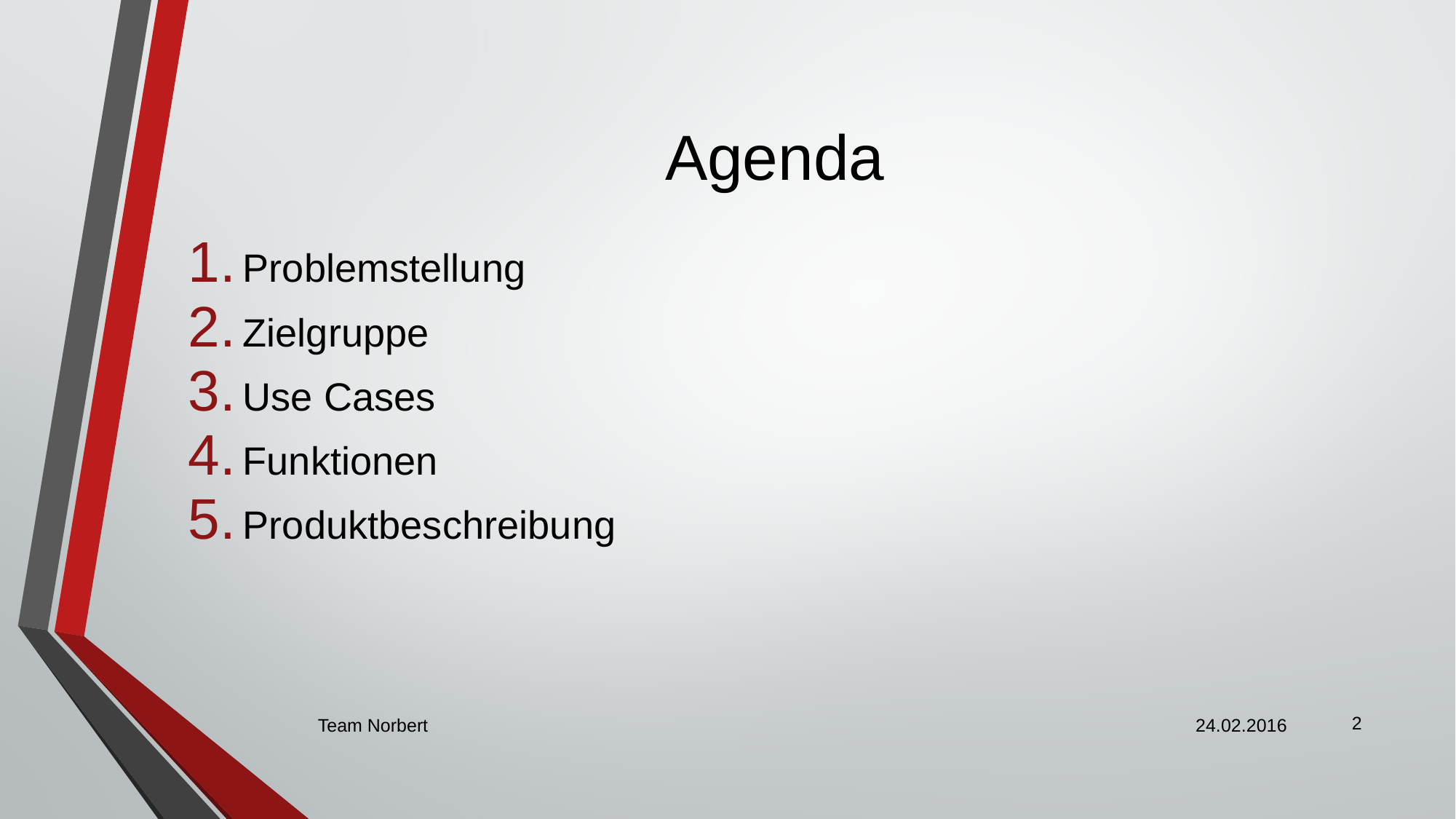

# Agenda
Problemstellung
Zielgruppe
Use Cases
Funktionen
Produktbeschreibung

2
Team Norbert
24.02.2016